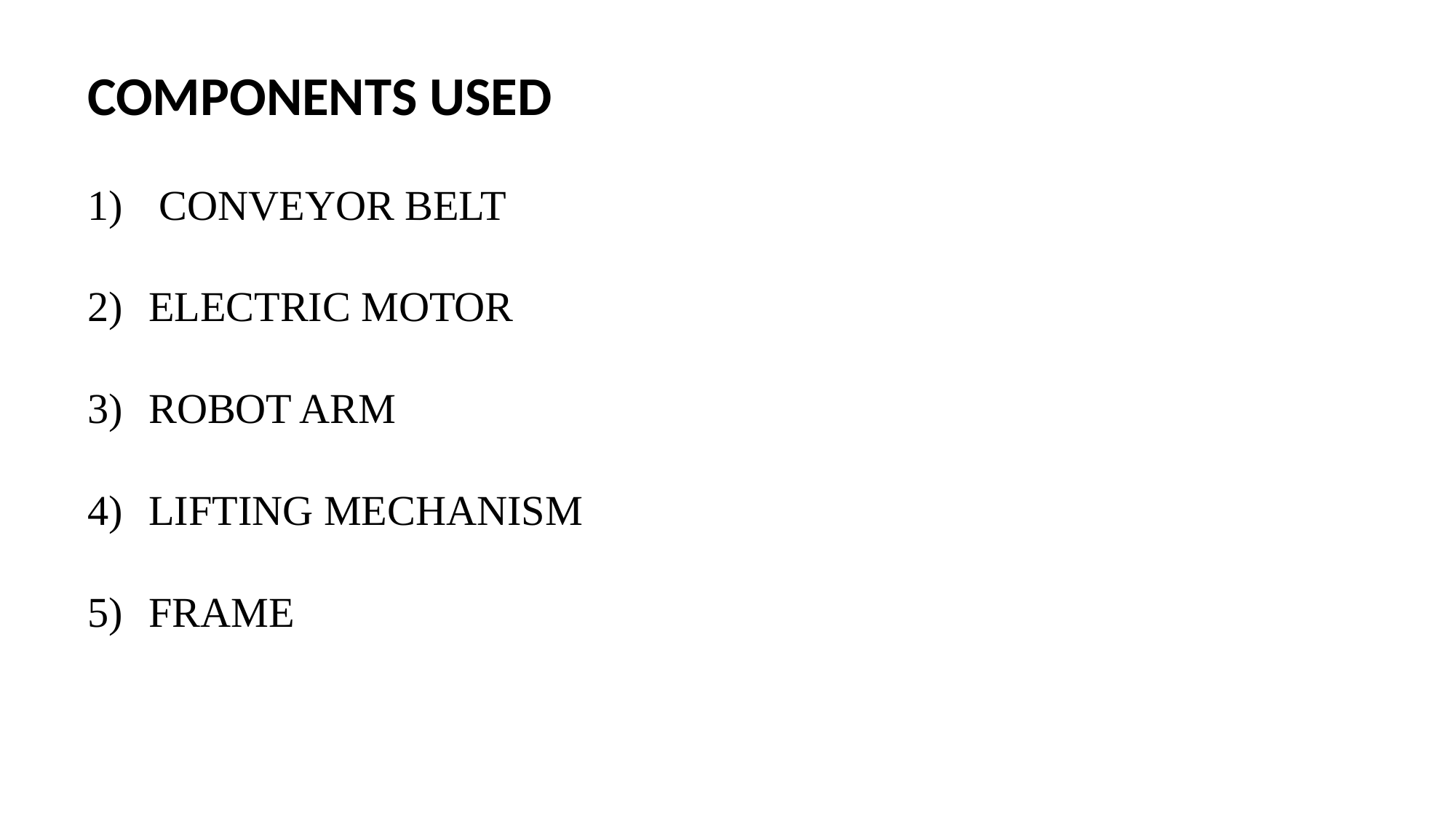

COMPONENTS USED
 CONVEYOR BELT
ELECTRIC MOTOR
ROBOT ARM
LIFTING MECHANISM
FRAME